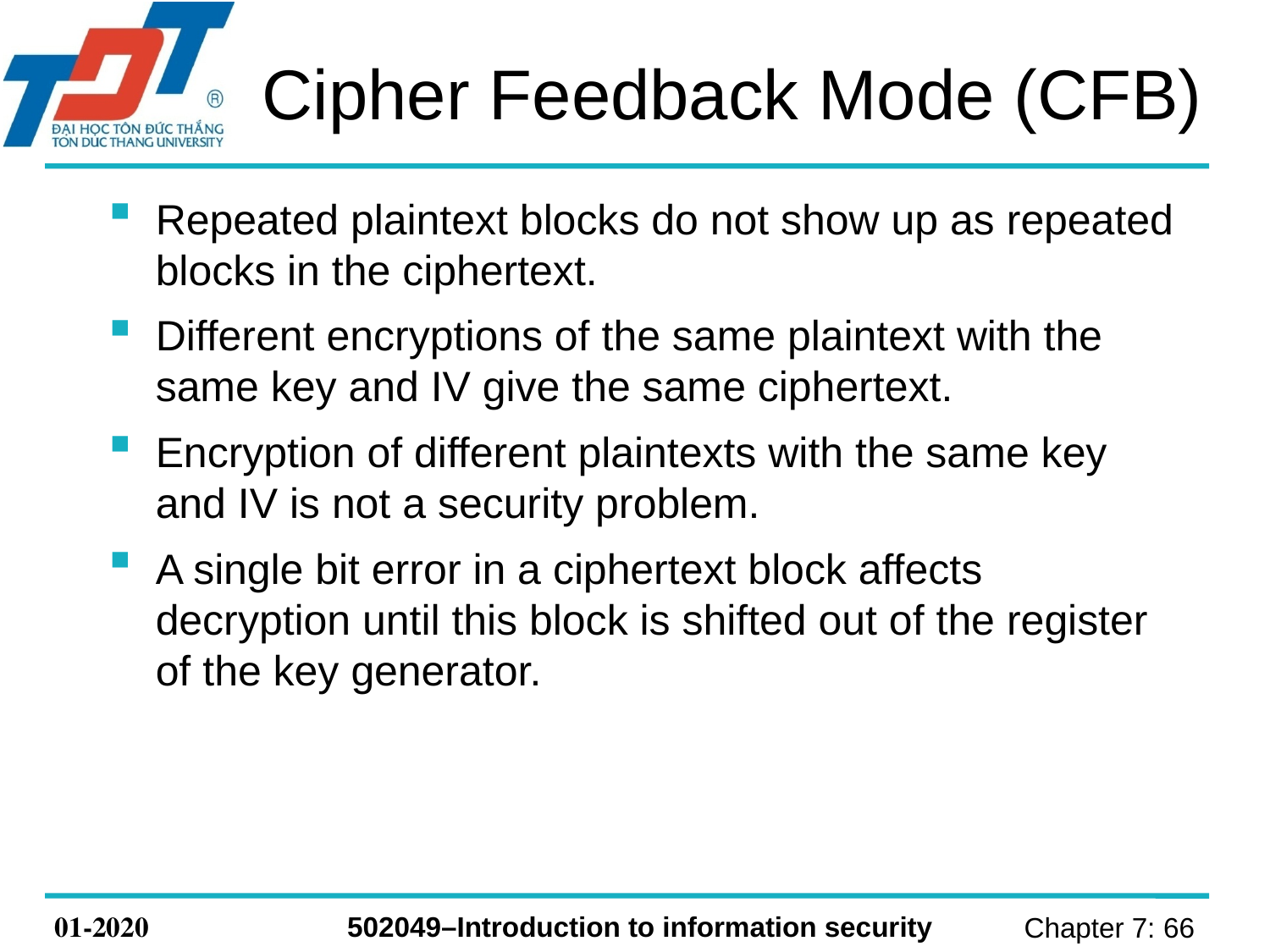

# Cipher Feedback Mode (CFB)
Repeated plaintext blocks do not show up as repeated blocks in the ciphertext.
Different encryptions of the same plaintext with the same key and IV give the same ciphertext.
Encryption of different plaintexts with the same key and IV is not a security problem.
A single bit error in a ciphertext block affects decryption until this block is shifted out of the register of the key generator.